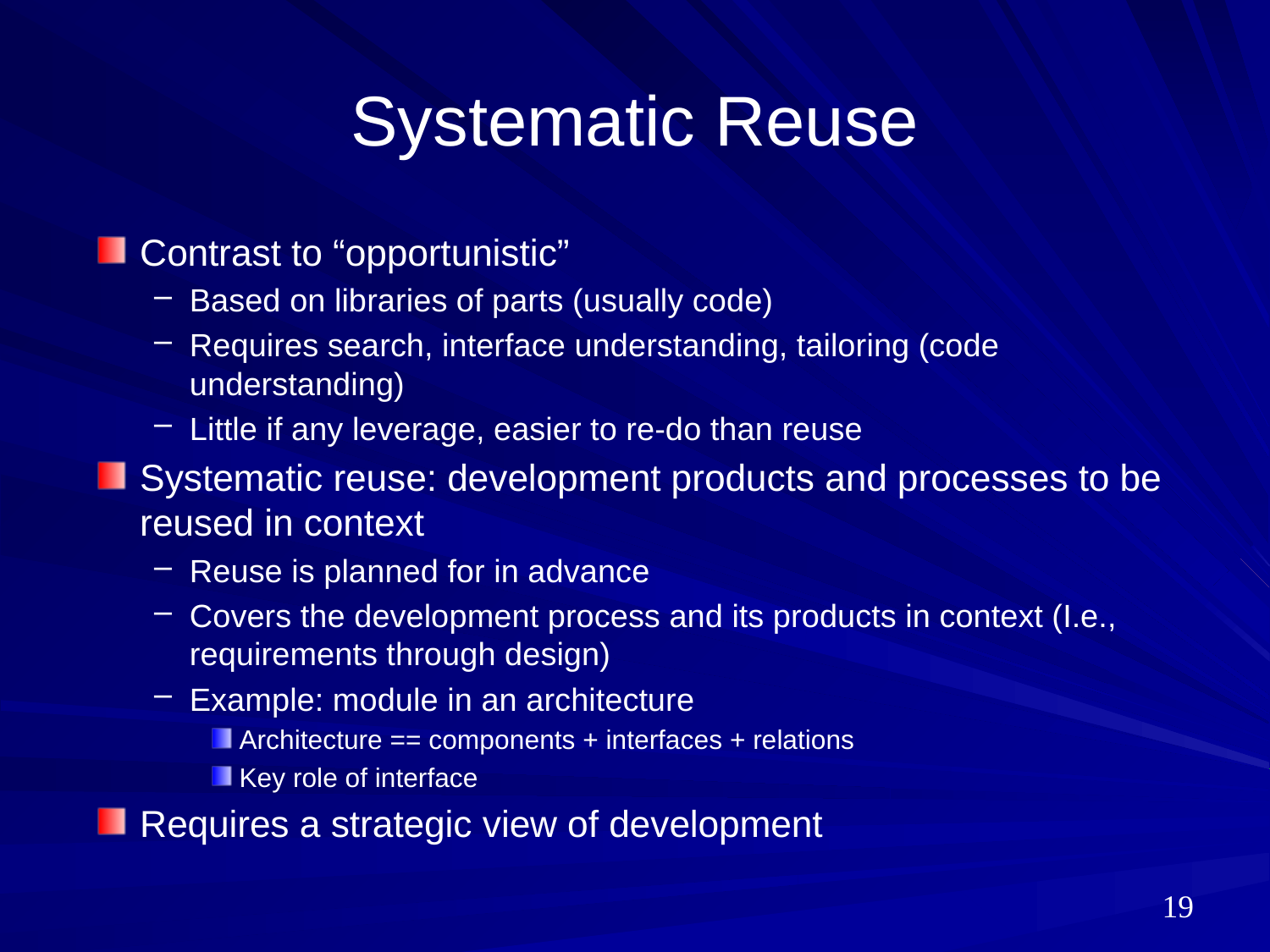

# Systematic Reuse
Contrast to “opportunistic”
Based on libraries of parts (usually code)
Requires search, interface understanding, tailoring (code understanding)
Little if any leverage, easier to re-do than reuse
Systematic reuse: development products and processes to be reused in context
Reuse is planned for in advance
Covers the development process and its products in context (I.e., requirements through design)
Example: module in an architecture
Architecture == components + interfaces + relations
Key role of interface
Requires a strategic view of development
19